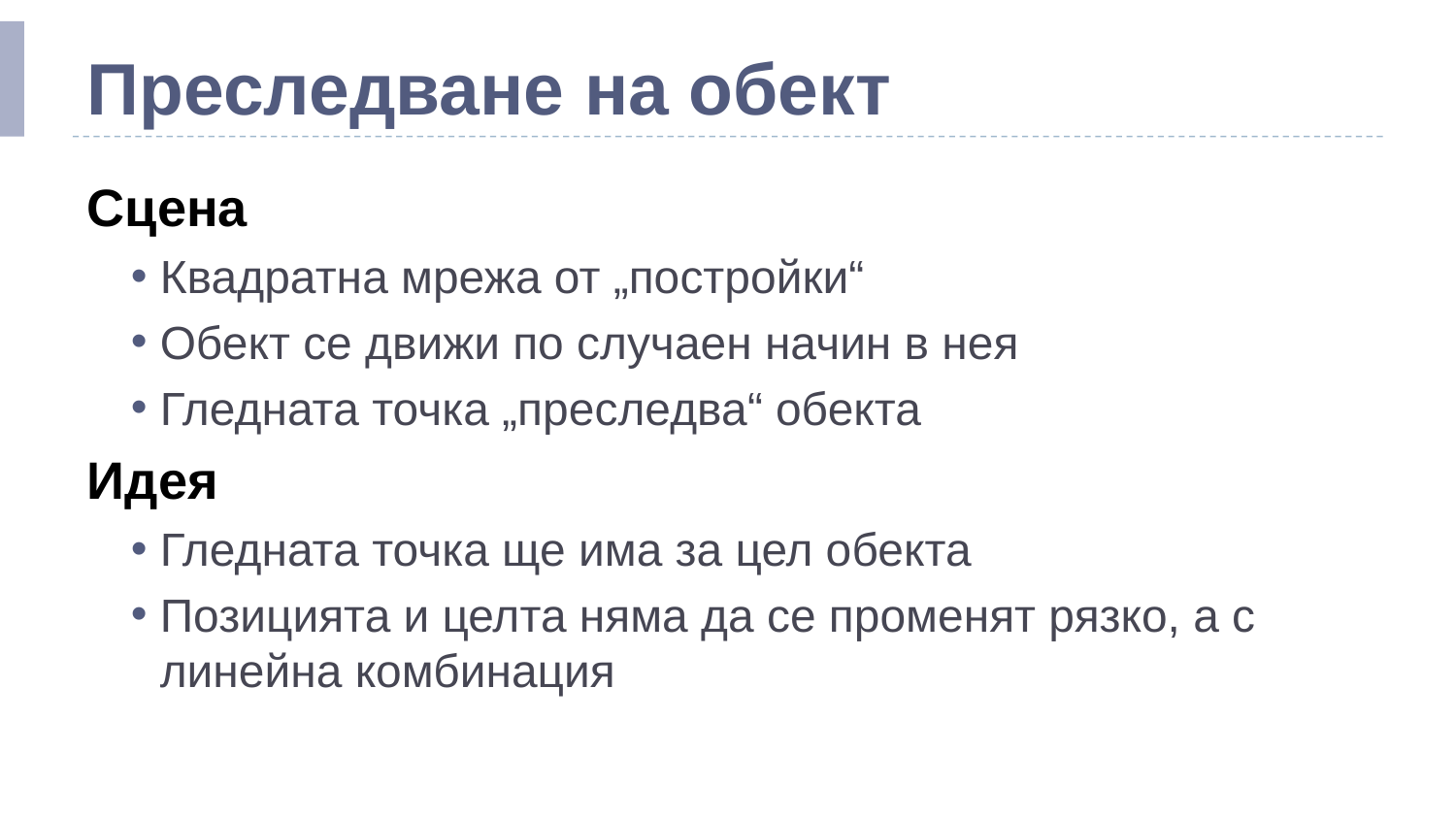

# Преследване на обект
Сцена
Квадратна мрежа от „постройки“
Обект се движи по случаен начин в нея
Гледната точка „преследва“ обекта
Идея
Гледната точка ще има за цел обекта
Позицията и целта няма да се променят рязко, а с линейна комбинация